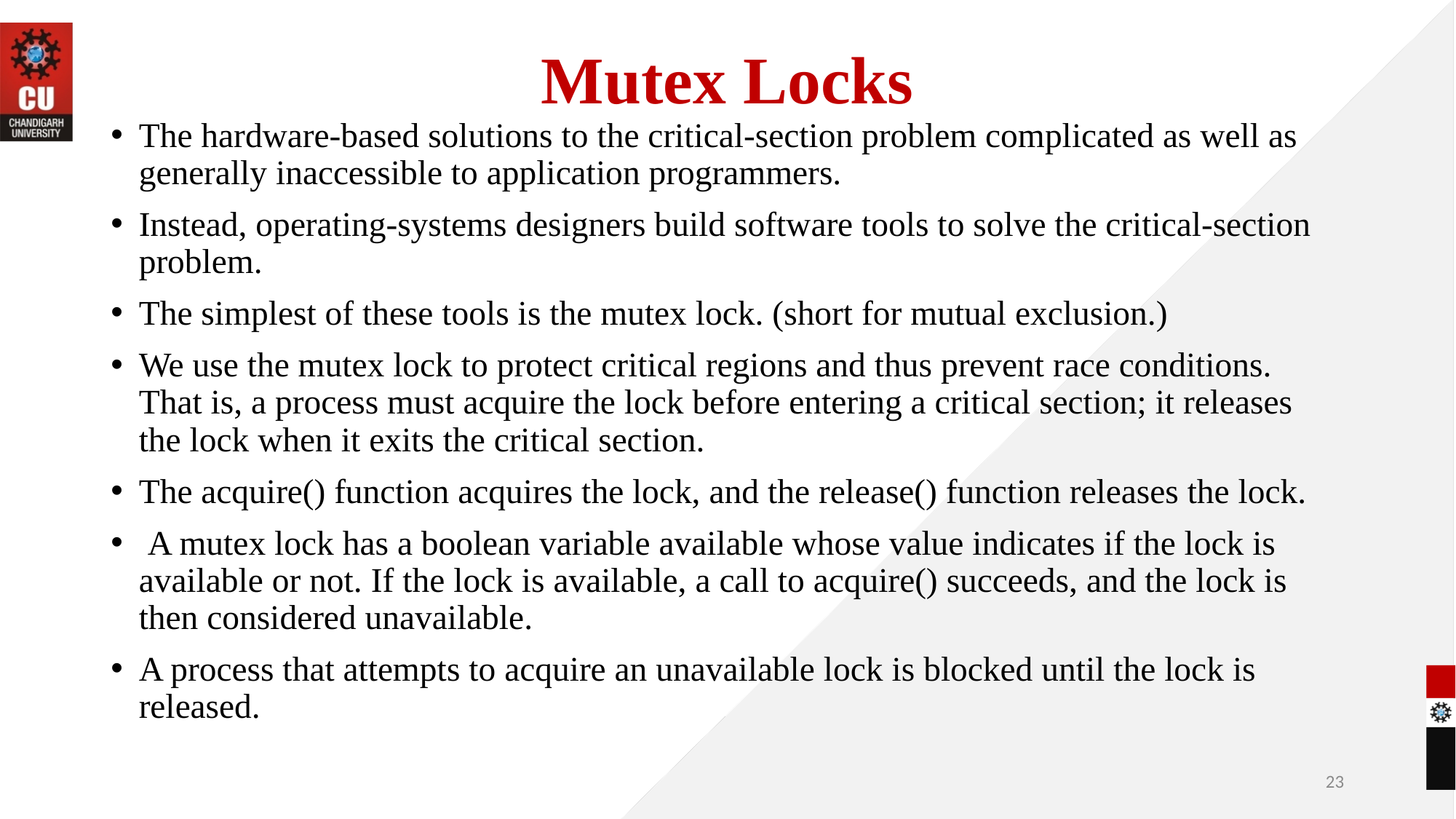

# Mutex Locks
The hardware-based solutions to the critical-section problem complicated as well as generally inaccessible to application programmers.
Instead, operating-systems designers build software tools to solve the critical-section problem.
The simplest of these tools is the mutex lock. (short for mutual exclusion.)
We use the mutex lock to protect critical regions and thus prevent race conditions. That is, a process must acquire the lock before entering a critical section; it releases the lock when it exits the critical section.
The acquire() function acquires the lock, and the release() function releases the lock.
 A mutex lock has a boolean variable available whose value indicates if the lock is available or not. If the lock is available, a call to acquire() succeeds, and the lock is then considered unavailable.
A process that attempts to acquire an unavailable lock is blocked until the lock is released.
23